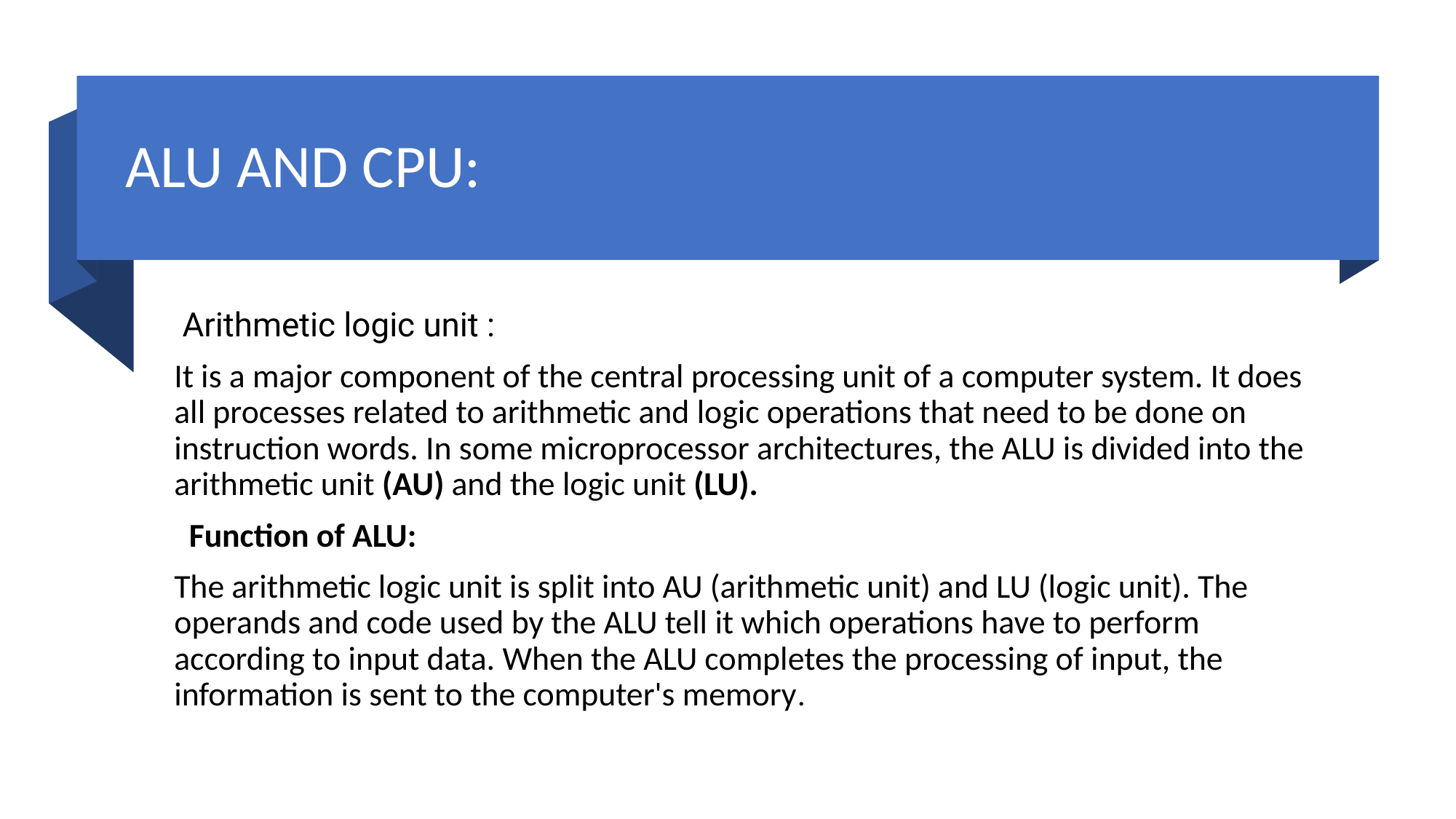

# ALU AND CPU:

 Arithmetic logic unit :
It is a major component of the central processing unit of a computer system. It does all processes related to arithmetic and logic operations that need to be done on instruction words. In some microprocessor architectures, the ALU is divided into the arithmetic unit (AU) and the logic unit (LU).
  Function of ALU:
The arithmetic logic unit is split into AU (arithmetic unit) and LU (logic unit). The operands and code used by the ALU tell it which operations have to perform according to input data. When the ALU completes the processing of input, the information is sent to the computer's memory.